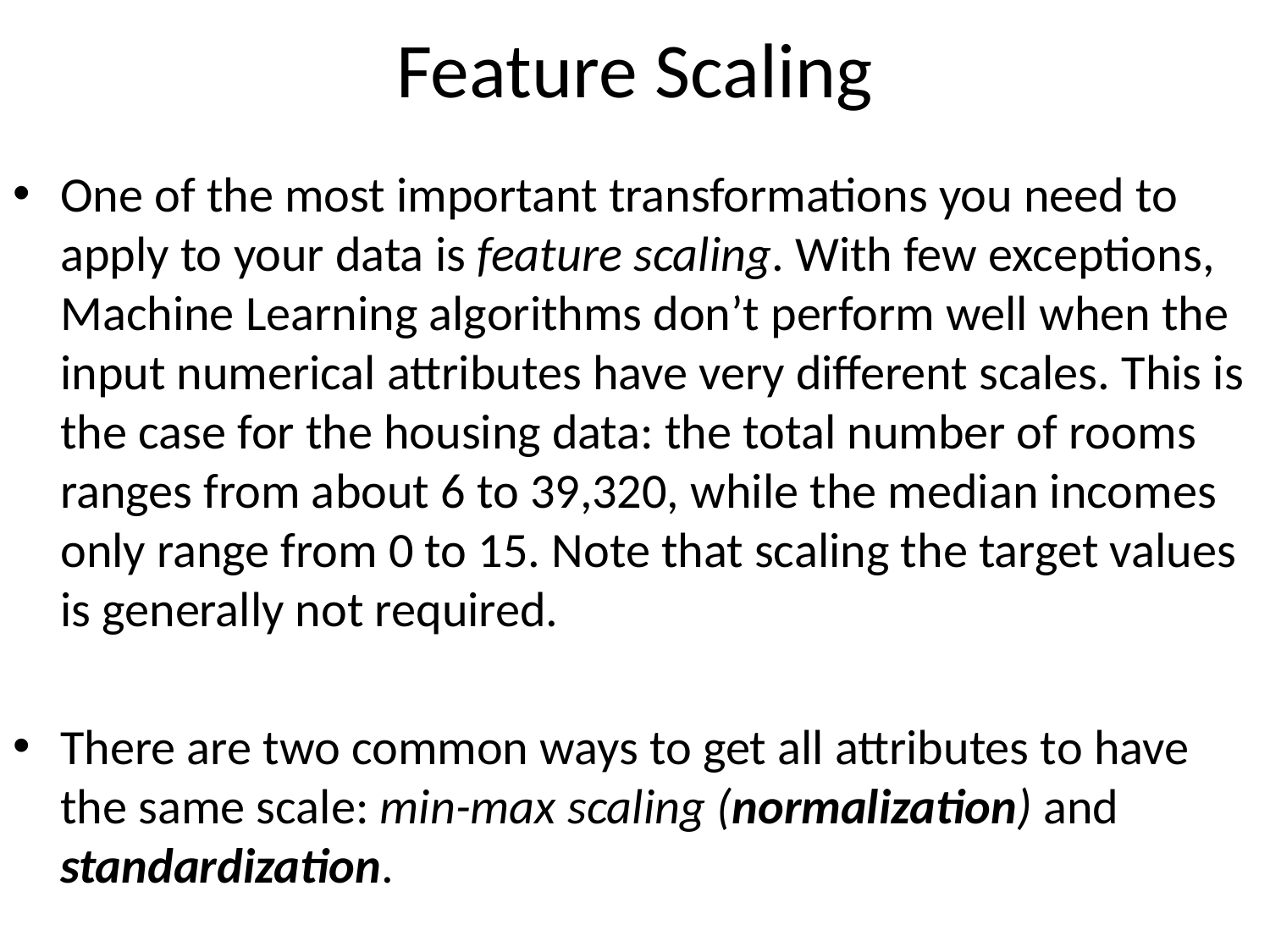

# Feature Scaling
One of the most important transformations you need to apply to your data is feature scaling. With few exceptions, Machine Learning algorithms don’t perform well when the input numerical attributes have very different scales. This is the case for the housing data: the total number of rooms ranges from about 6 to 39,320, while the median incomes only range from 0 to 15. Note that scaling the target values is generally not required.

There are two common ways to get all attributes to have the same scale: min-max scaling (normalization) and standardization.